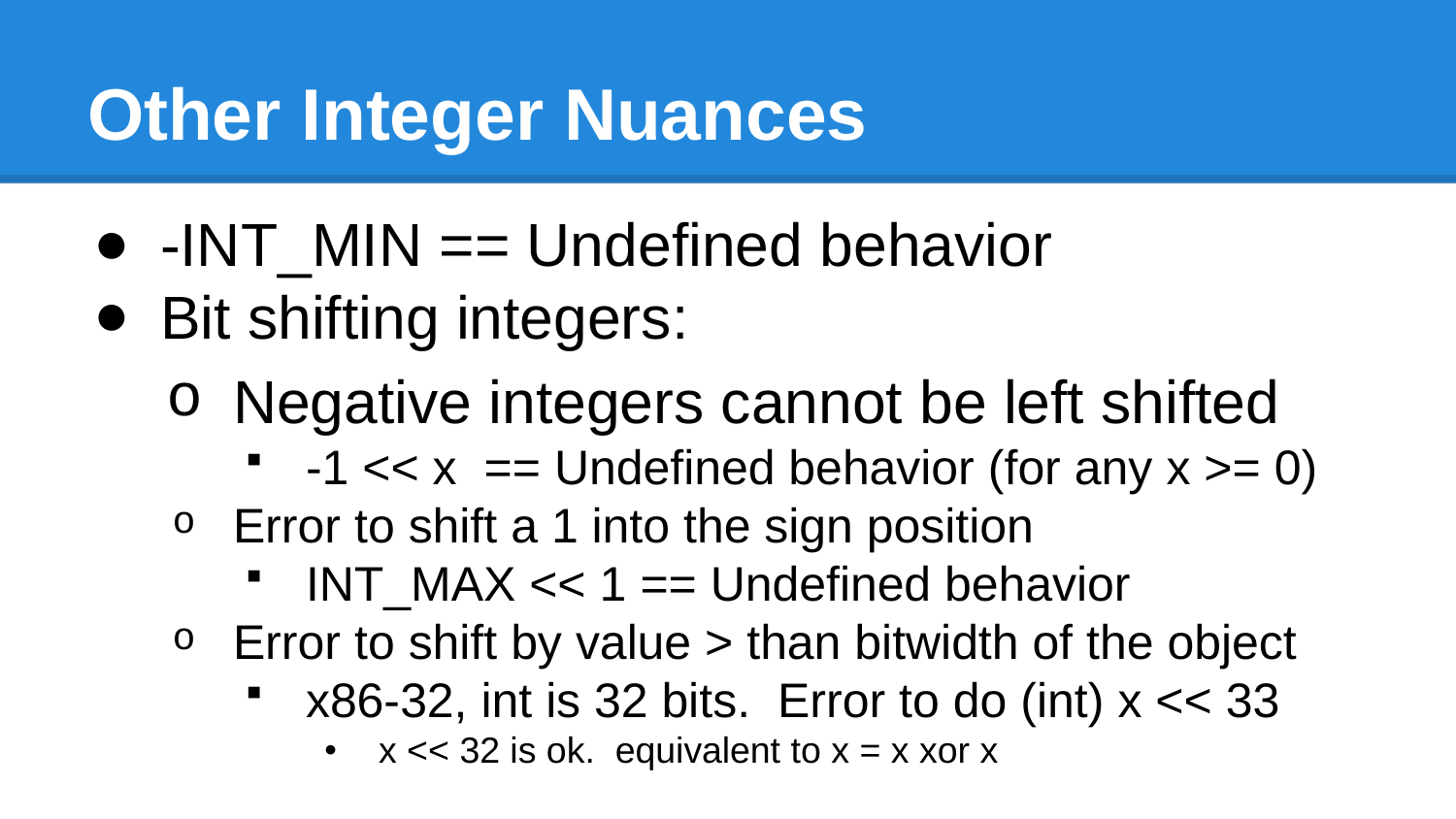

# Other Integer Nuances
-INT_MIN == Undefined behavior
Bit shifting integers:
Negative integers cannot be left shifted
-1 << x  == Undefined behavior (for any x >= 0)
Error to shift a 1 into the sign position
INT_MAX << 1 == Undefined behavior
Error to shift by value > than bitwidth of the object
x86-32, int is 32 bits.  Error to do (int) x << 33
x << 32 is ok.  equivalent to x = x xor x